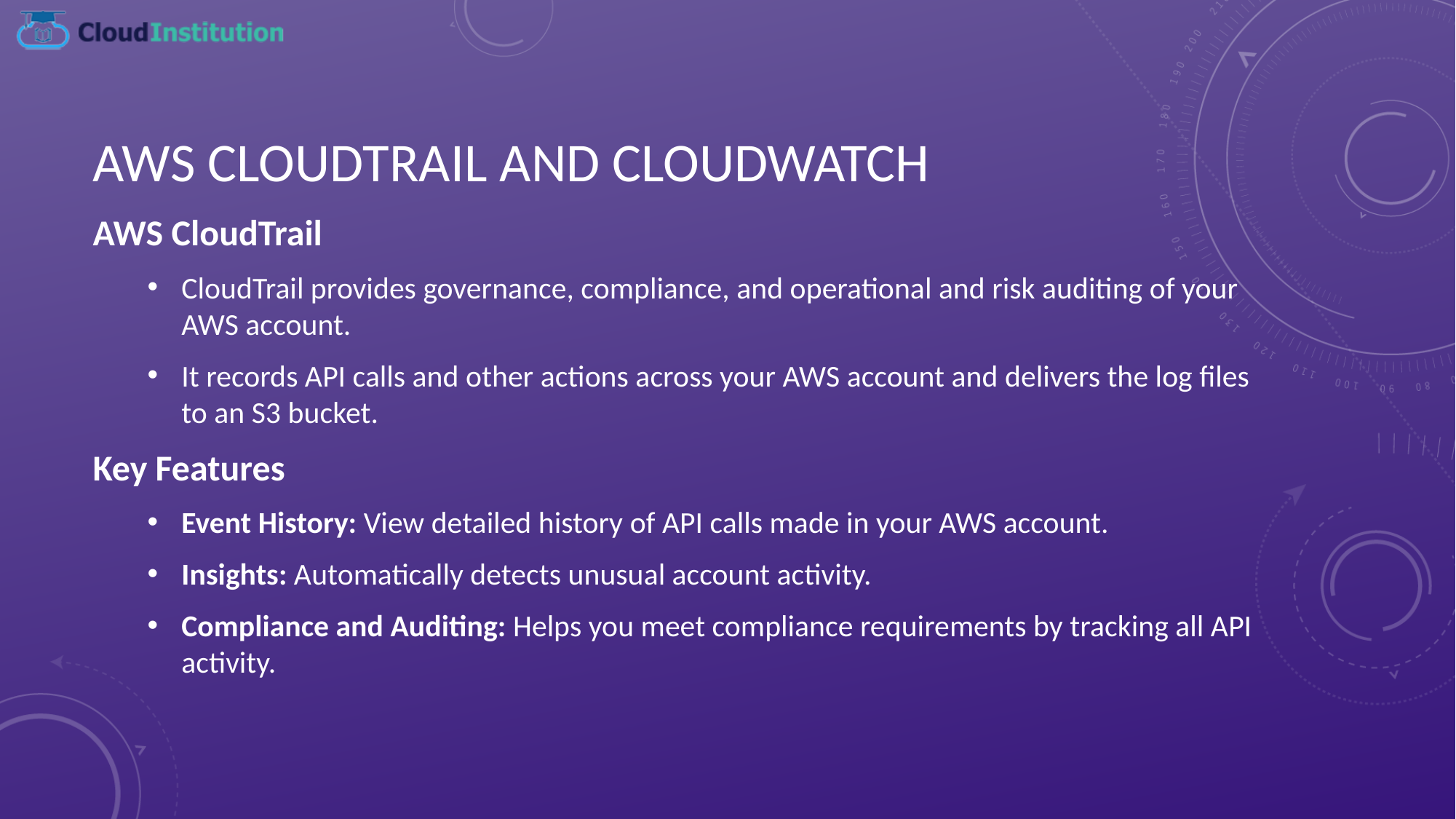

# AWS CloudTrail and CloudWatch
AWS CloudTrail
CloudTrail provides governance, compliance, and operational and risk auditing of your AWS account.
It records API calls and other actions across your AWS account and delivers the log files to an S3 bucket.
Key Features
Event History: View detailed history of API calls made in your AWS account.
Insights: Automatically detects unusual account activity.
Compliance and Auditing: Helps you meet compliance requirements by tracking all API activity.